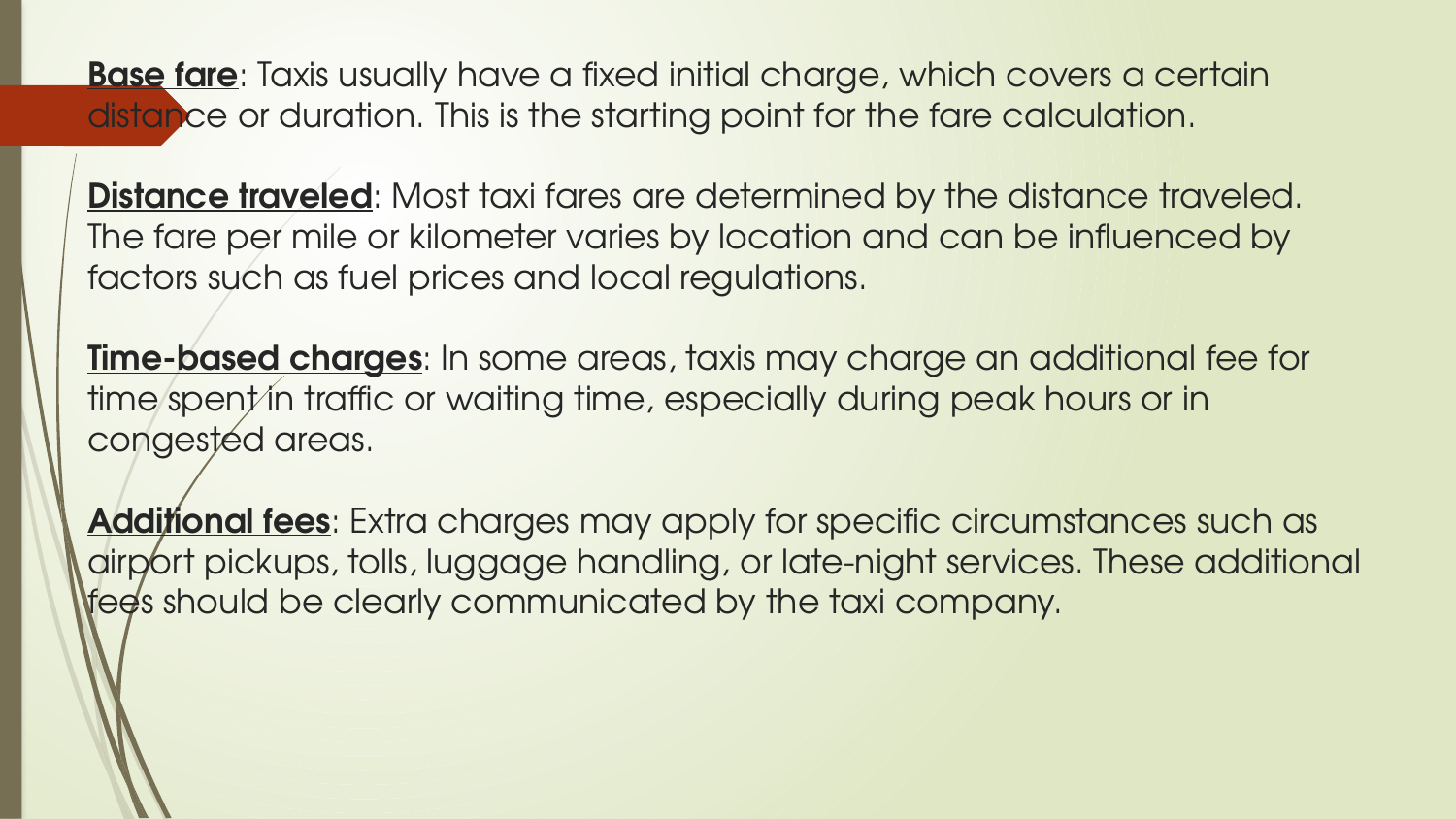

# Base fare: Taxis usually have a fixed initial charge, which covers a certain distance or duration. This is the starting point for the fare calculation. Distance traveled: Most taxi fares are determined by the distance traveled. The fare per mile or kilometer varies by location and can be influenced by factors such as fuel prices and local regulations. Time-based charges: In some areas, taxis may charge an additional fee for time spent in traffic or waiting time, especially during peak hours or in congested areas. Additional fees: Extra charges may apply for specific circumstances such as airport pickups, tolls, luggage handling, or late-night services. These additional fees should be clearly communicated by the taxi company.